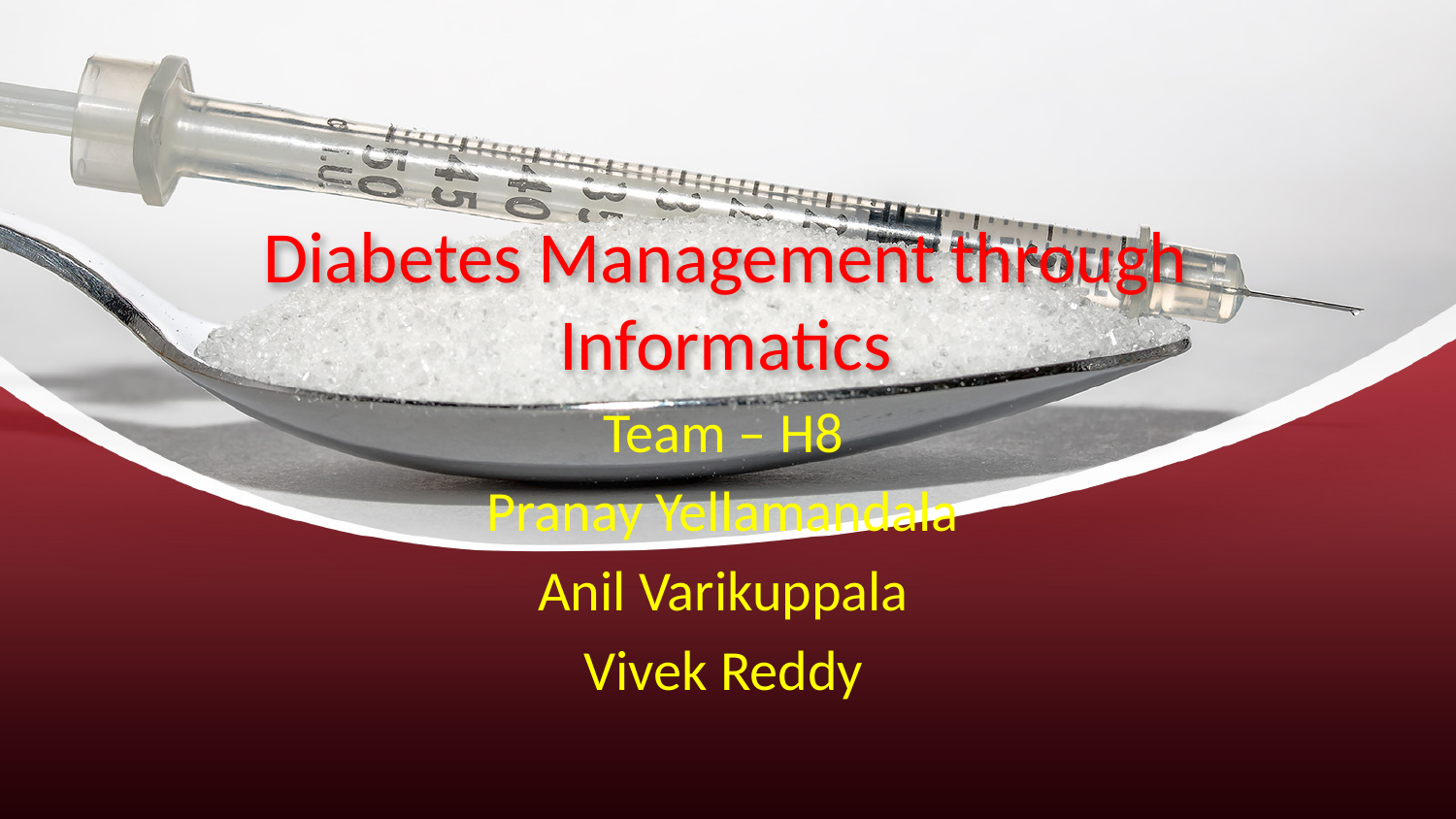

# Diabetes Management through Informatics
Team – H8
Pranay Yellamandala
Anil Varikuppala
Vivek Reddy